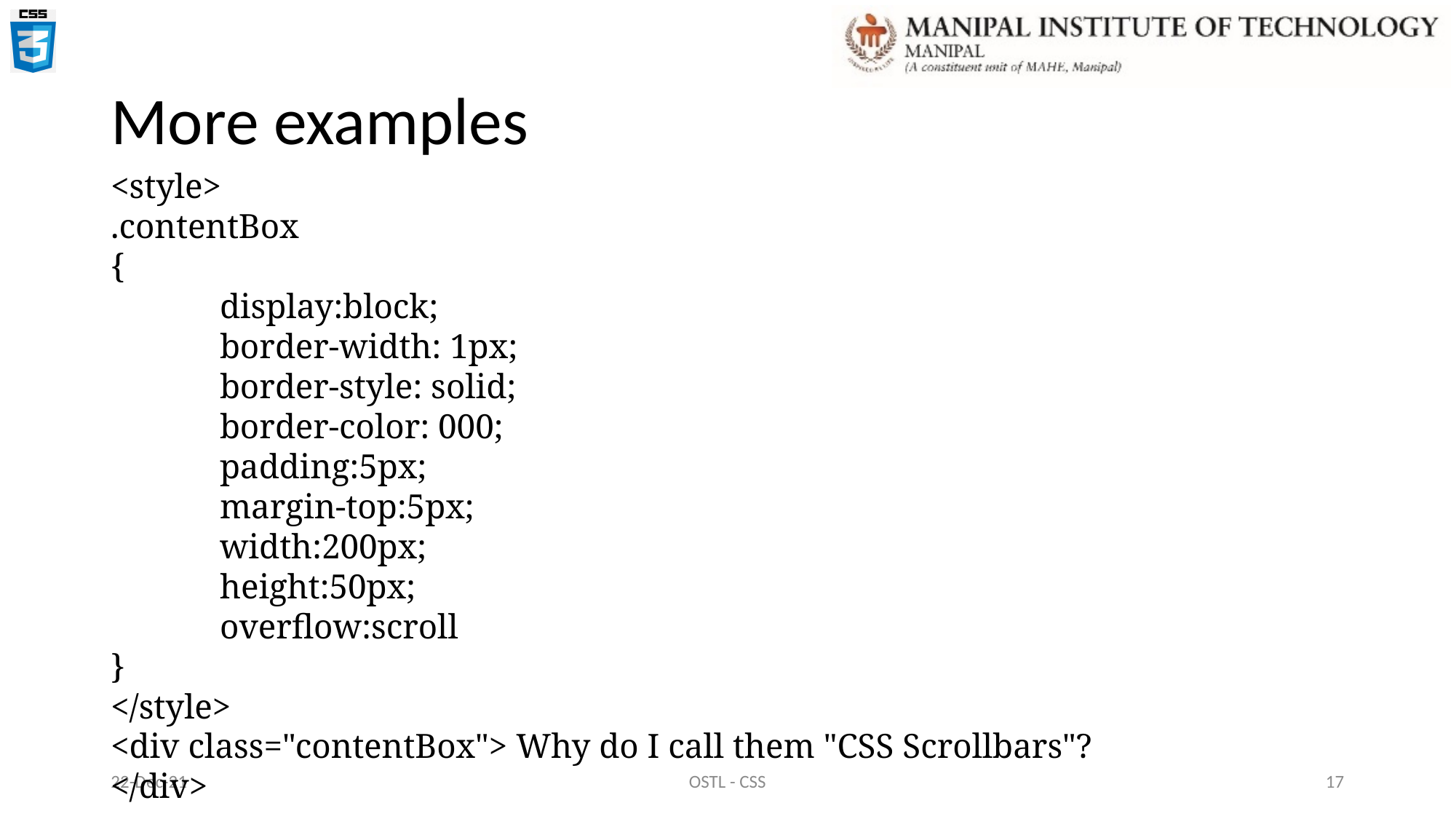

# More examples
<style>
.contentBox
{
	display:block;
	border-width: 1px;
	border-style: solid;
	border-color: 000;
	padding:5px;
	margin-top:5px;
	width:200px;
	height:50px;
	overflow:scroll
}
</style>
<div class="contentBox"> Why do I call them "CSS Scrollbars"?
</div>
22-Dec-21
OSTL - CSS
17